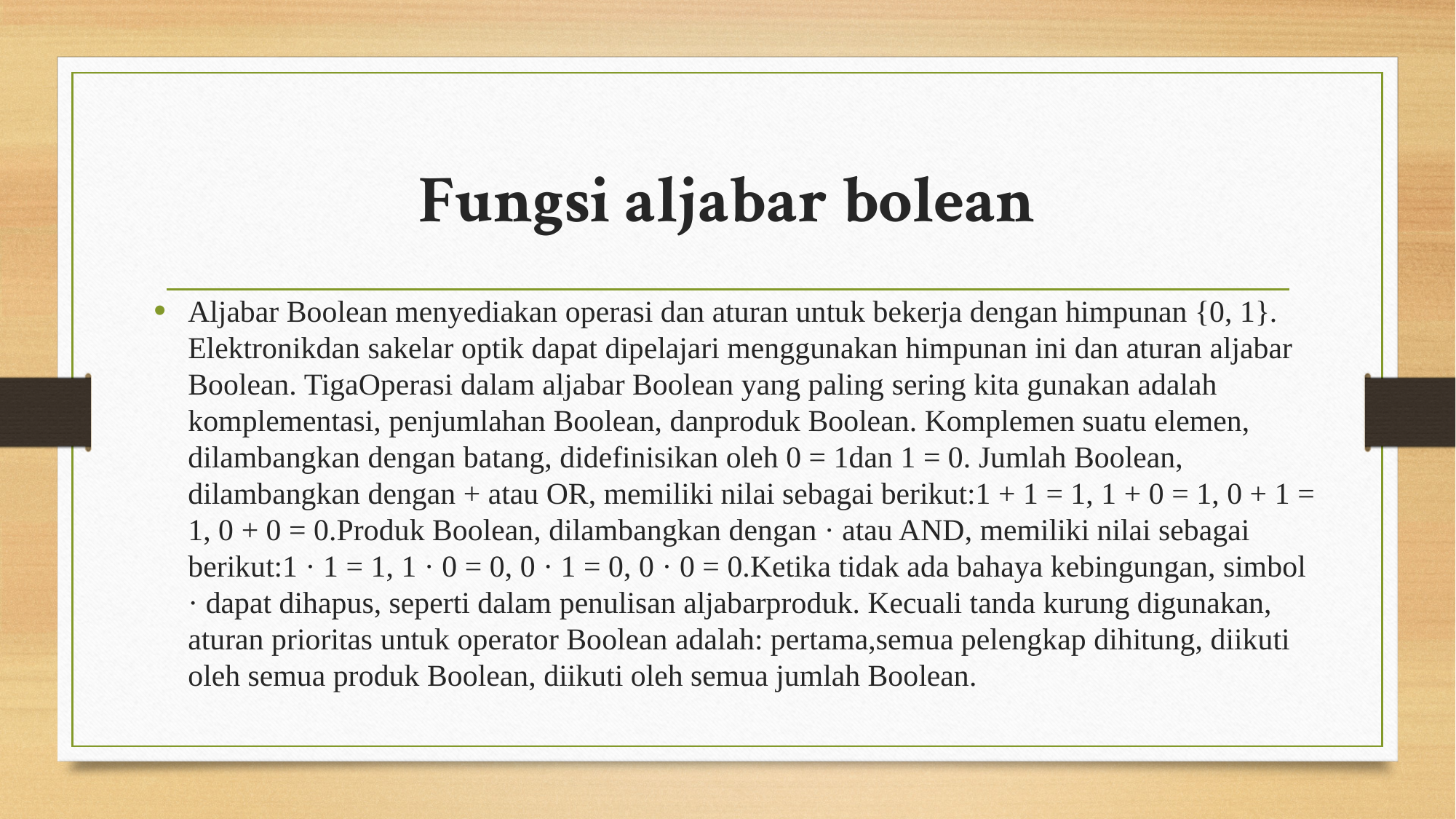

# Fungsi aljabar bolean
Aljabar Boolean menyediakan operasi dan aturan untuk bekerja dengan himpunan {0, 1}. Elektronikdan sakelar optik dapat dipelajari menggunakan himpunan ini dan aturan aljabar Boolean. TigaOperasi dalam aljabar Boolean yang paling sering kita gunakan adalah komplementasi, penjumlahan Boolean, danproduk Boolean. Komplemen suatu elemen, dilambangkan dengan batang, didefinisikan oleh 0 = 1dan 1 = 0. Jumlah Boolean, dilambangkan dengan + atau OR, memiliki nilai sebagai berikut:1 + 1 = 1, 1 + 0 = 1, 0 + 1 = 1, 0 + 0 = 0.Produk Boolean, dilambangkan dengan · atau AND, memiliki nilai sebagai berikut:1 · 1 = 1, 1 · 0 = 0, 0 · 1 = 0, 0 · 0 = 0.Ketika tidak ada bahaya kebingungan, simbol · dapat dihapus, seperti dalam penulisan aljabarproduk. Kecuali tanda kurung digunakan, aturan prioritas untuk operator Boolean adalah: pertama,semua pelengkap dihitung, diikuti oleh semua produk Boolean, diikuti oleh semua jumlah Boolean.